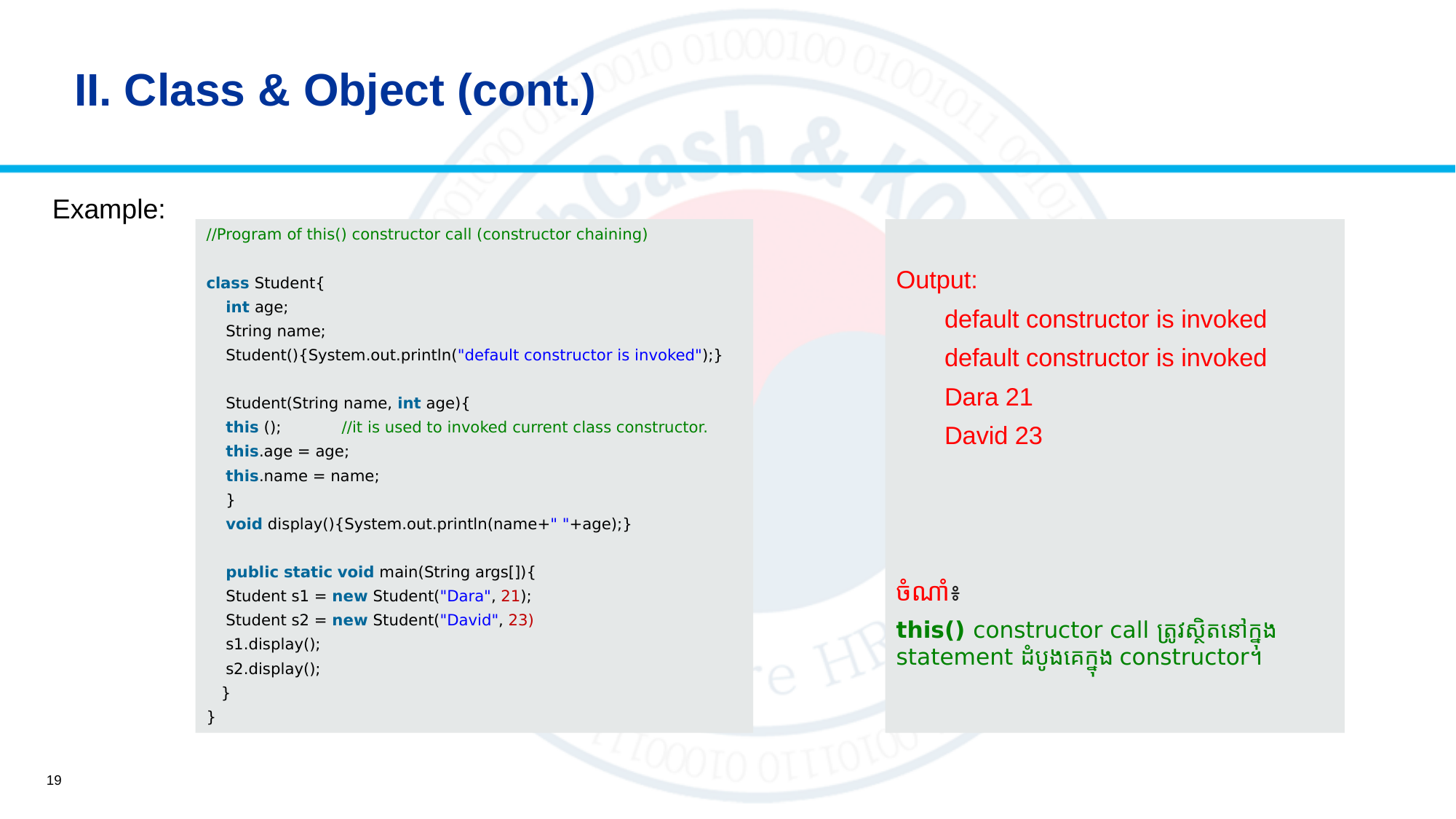

# II. Class & Object (cont.)
Example:
//Program of this() constructor call (constructor chaining)

class Student{
    int age;
    String name;
    Student(){System.out.println("default constructor is invoked");}

    Student(String name, int age){
    this ();	//it is used to invoked current class constructor.
    this.age = age;
    this.name = name;
    }
    void display(){System.out.println(name+" "+age);}

    public static void main(String args[]){
    Student s1 = new Student("Dara", 21);
    Student s2 = new Student("David", 23)
    s1.display();
    s2.display();
   }
}

Output:
       default constructor is invoked
       default constructor is invoked
       Dara 21
       David 23

ចំណាំ៖
this() constructor call ត្រូវស្ថិតនៅក្នុង statement ដំបូងគេក្នុង constructor។

19